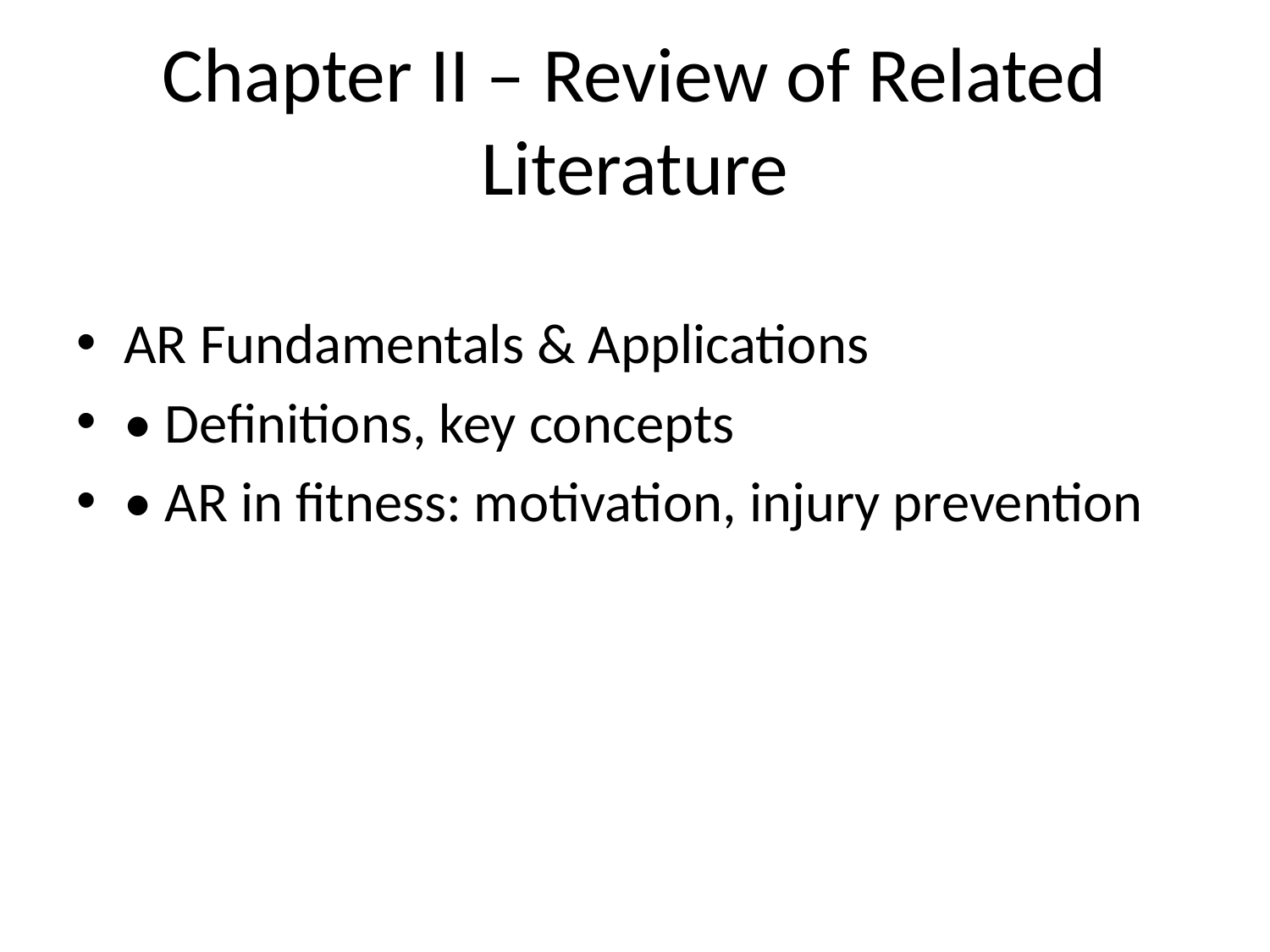

# Chapter II – Review of Related Literature

AR Fundamentals & Applications
• Definitions, key concepts
• AR in fitness: motivation, injury prevention